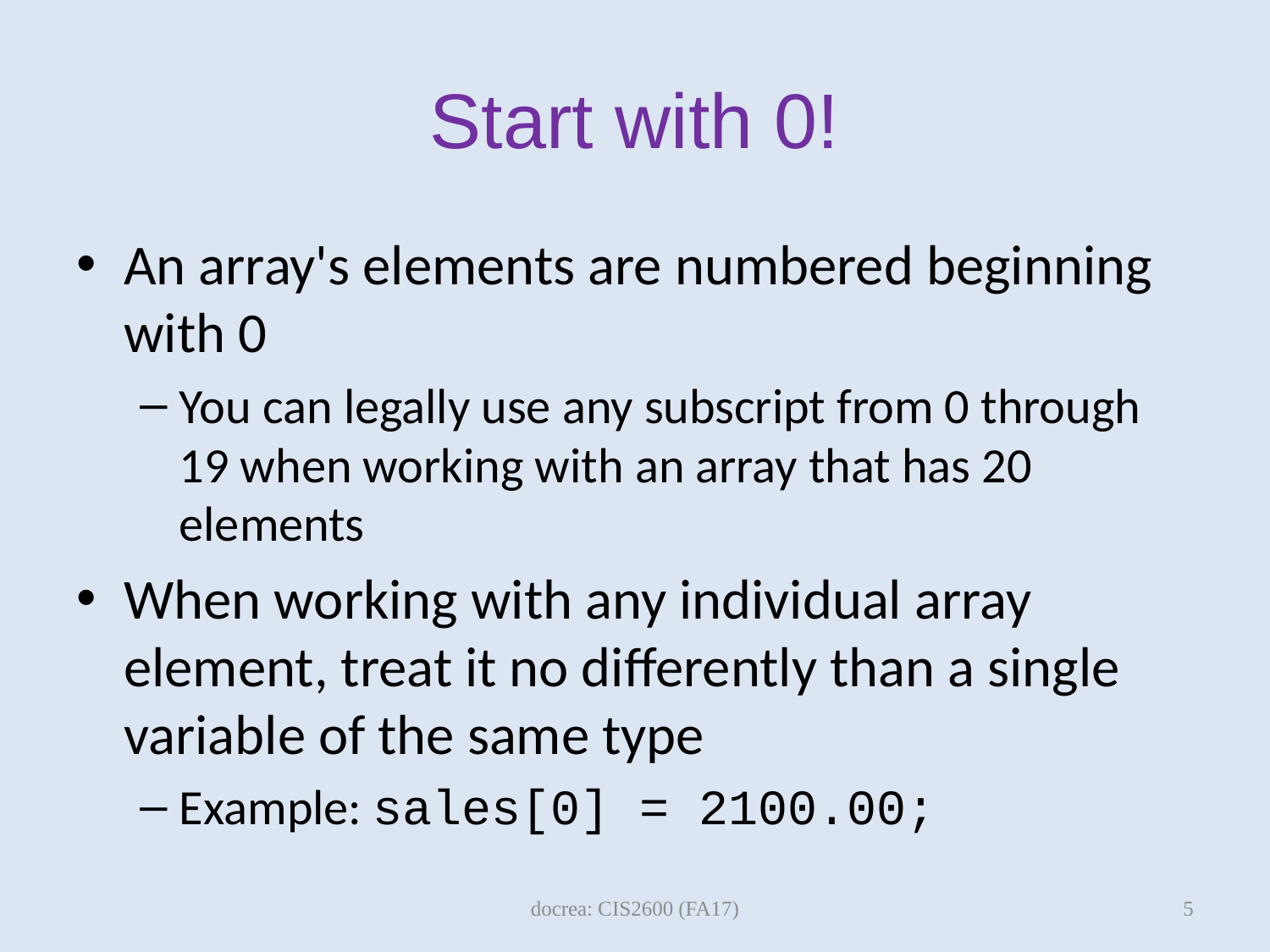

# Start with 0!
An array's elements are numbered beginning with 0
You can legally use any subscript from 0 through 19 when working with an array that has 20 elements
When working with any individual array element, treat it no differently than a single variable of the same type
Example: sales[0] = 2100.00;

5
docrea: CIS2600 (FA17)